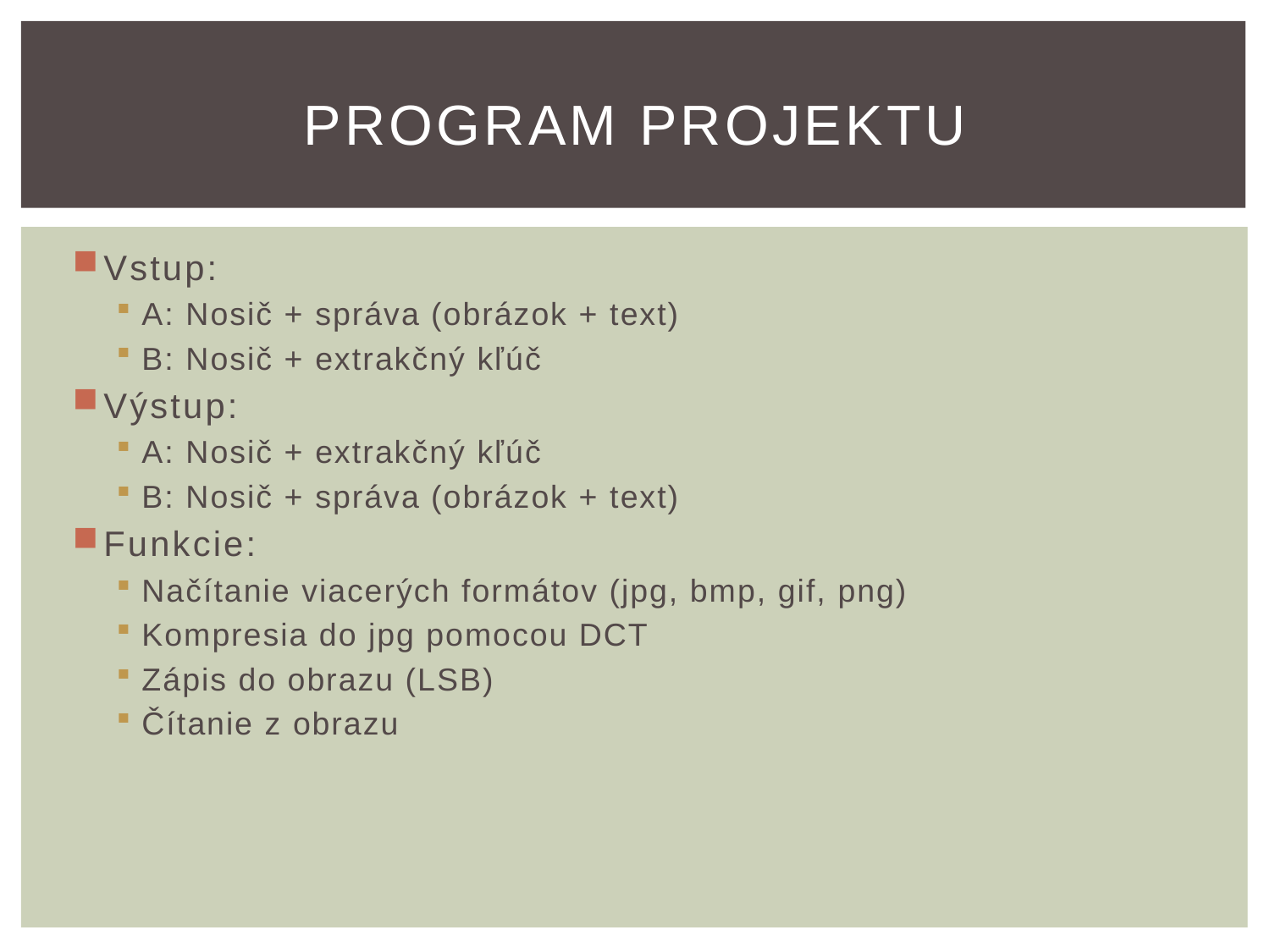

# Program projektu
Vstup:
A: Nosič + správa (obrázok + text)
B: Nosič + extrakčný kľúč
Výstup:
A: Nosič + extrakčný kľúč
B: Nosič + správa (obrázok + text)
Funkcie:
Načítanie viacerých formátov (jpg, bmp, gif, png)
Kompresia do jpg pomocou DCT
Zápis do obrazu (LSB)
Čítanie z obrazu